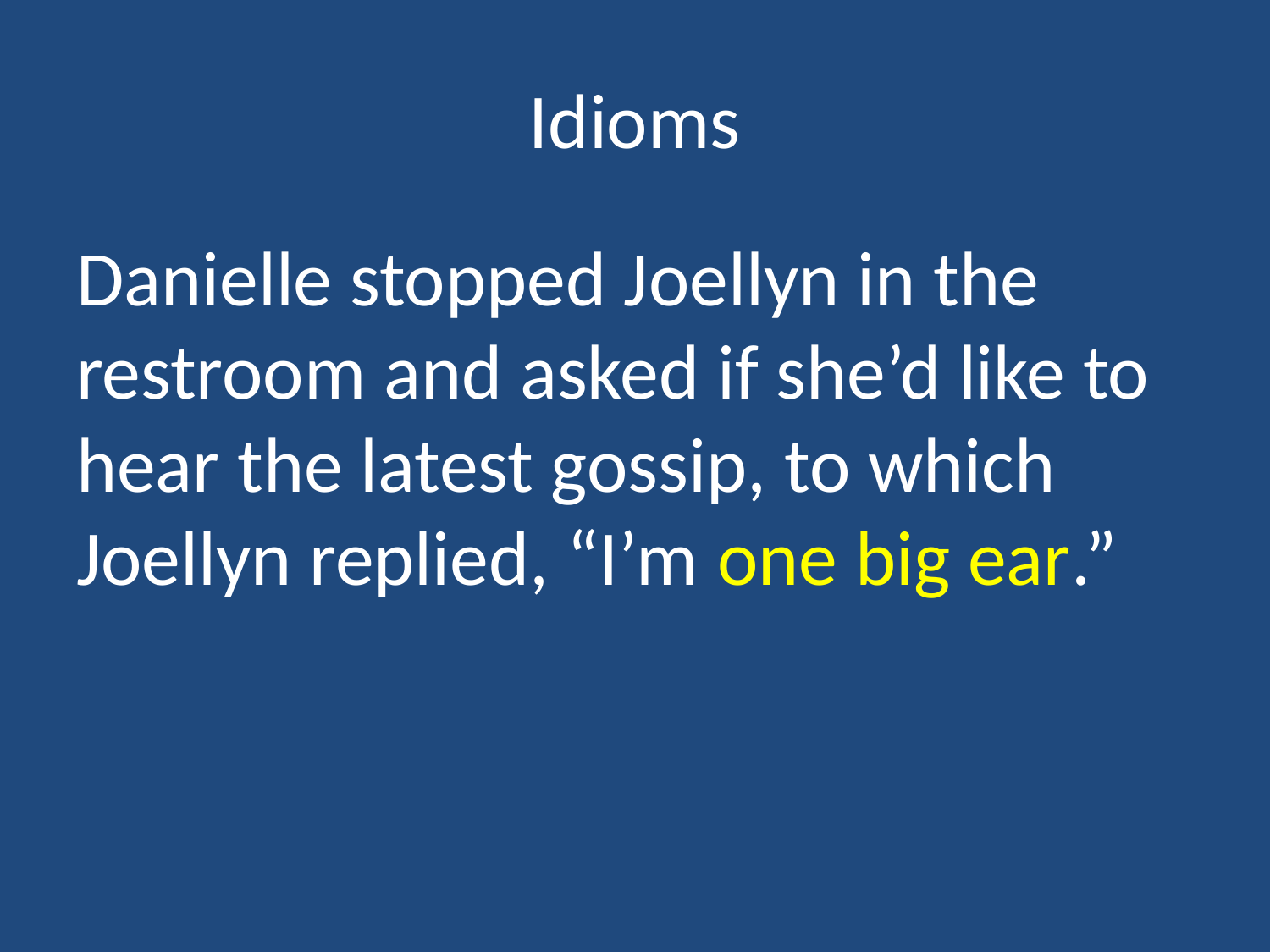

# Idioms
Danielle stopped Joellyn in the restroom and asked if she’d like to hear the latest gossip, to which Joellyn replied, “I’m one big ear.”